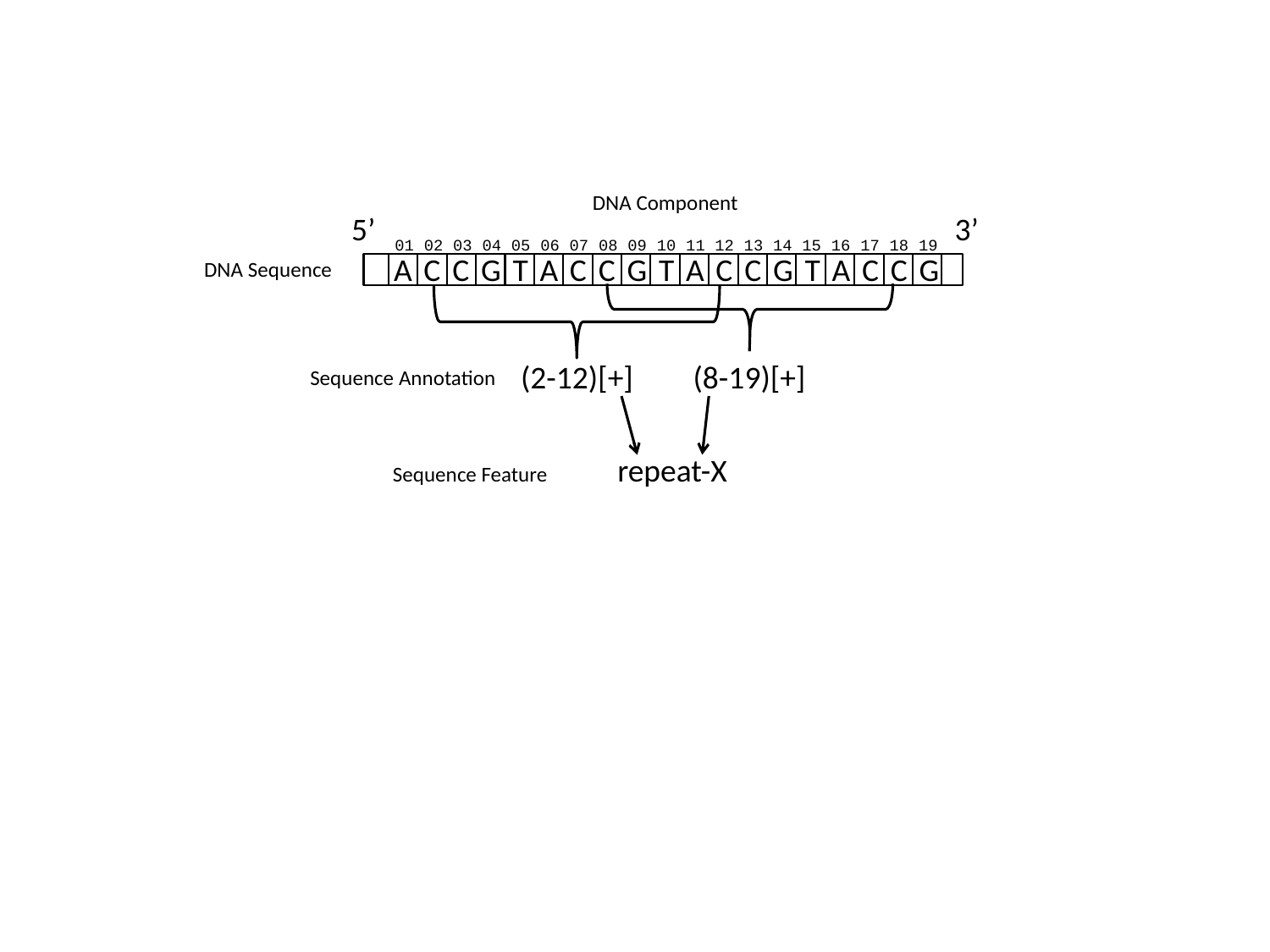

DNA Component
5’
3’
01
02
03
04
05
06
07
08
09
10
11
12
13
14
15
16
17
18
19
A
C
C
G
T
A
C
C
G
T
A
C
C
G
T
A
C
C
G
DNA Sequence

(2-12)[+]
(8-19)[+]
Sequence Annotation
repeat-X
Sequence Feature